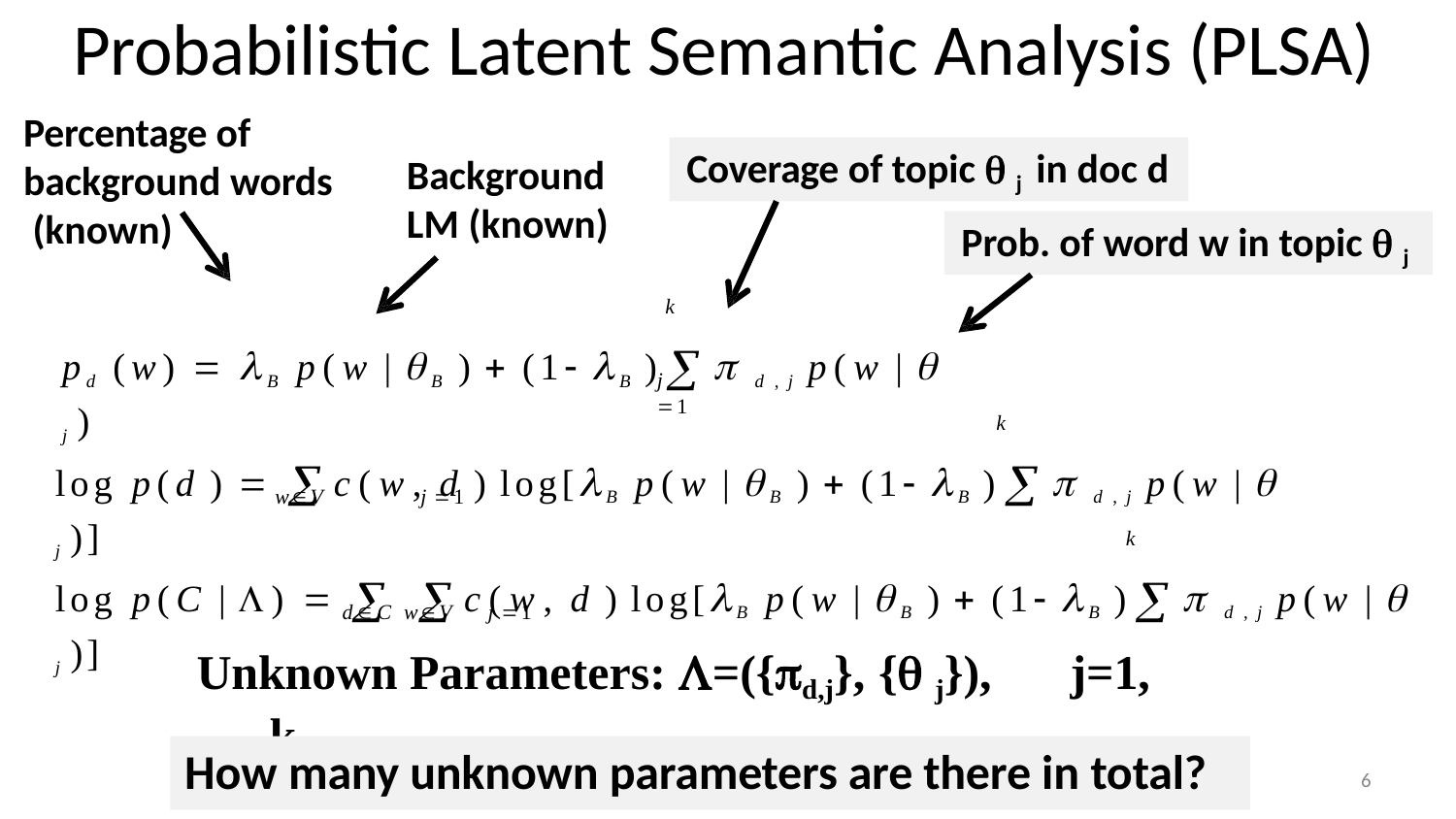

# Probabilistic Latent Semantic Analysis (PLSA)
Percentage of  background words  (known)

Coverage of topic θ j in doc d
Background
LM (known)

Prob. of word w in topic θ j

k
pd (w) = λB p(w | θB ) + (1− λB )∑π d , j p(w | θ j )
j =1
k
log p(d ) = ∑c(w, d ) log[λB p(w | θB ) + (1− λB )∑π d , j p(w | θ j )]
w∈V	j =1
k
log p(C | Λ) = ∑ ∑c(w, d ) log[λB p(w | θB ) + (1− λB )∑π d , j p(w | θ j )]
d∈C w∈V	j =1
Unknown Parameters: Λ=({πd,j}, {θ j}),	j=1, …, k

How many unknown parameters are there in total?
6